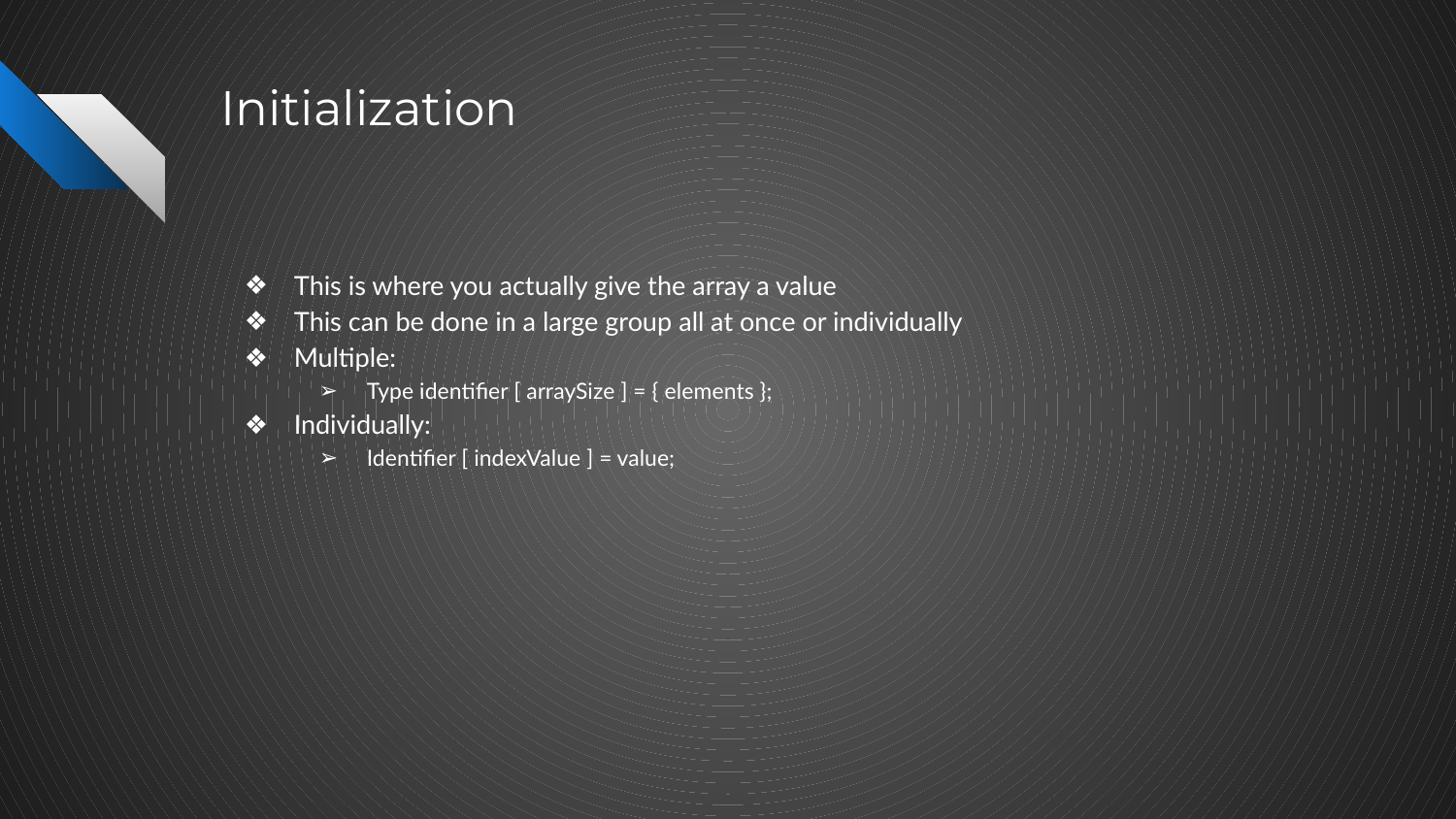

# Initialization
This is where you actually give the array a value
This can be done in a large group all at once or individually
Multiple:
Type identifier [ arraySize ] = { elements };
Individually:
Identifier [ indexValue ] = value;